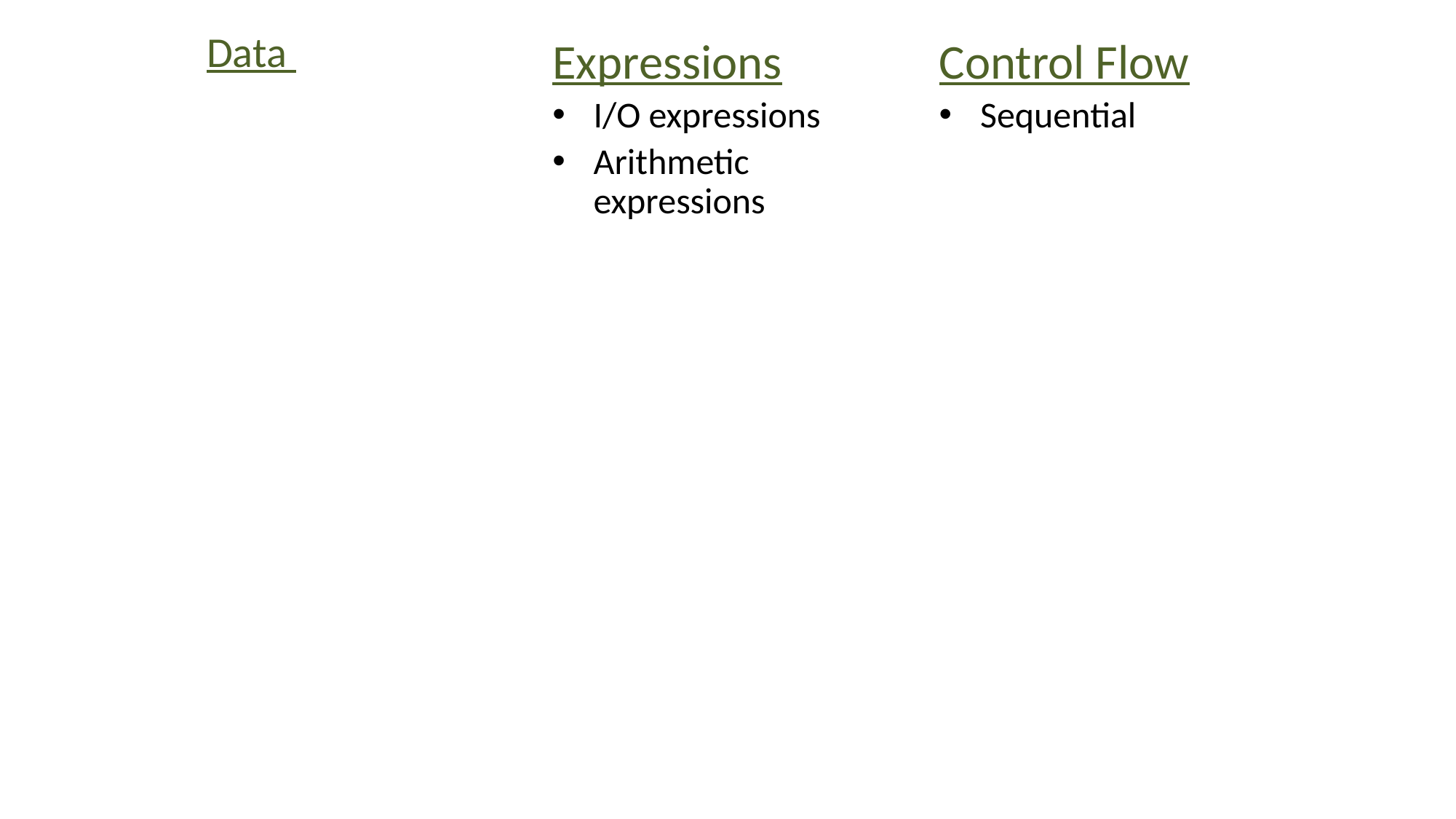

Expressions
I/O expressions
Arithmetic expressions

Data

Control Flow
Sequential